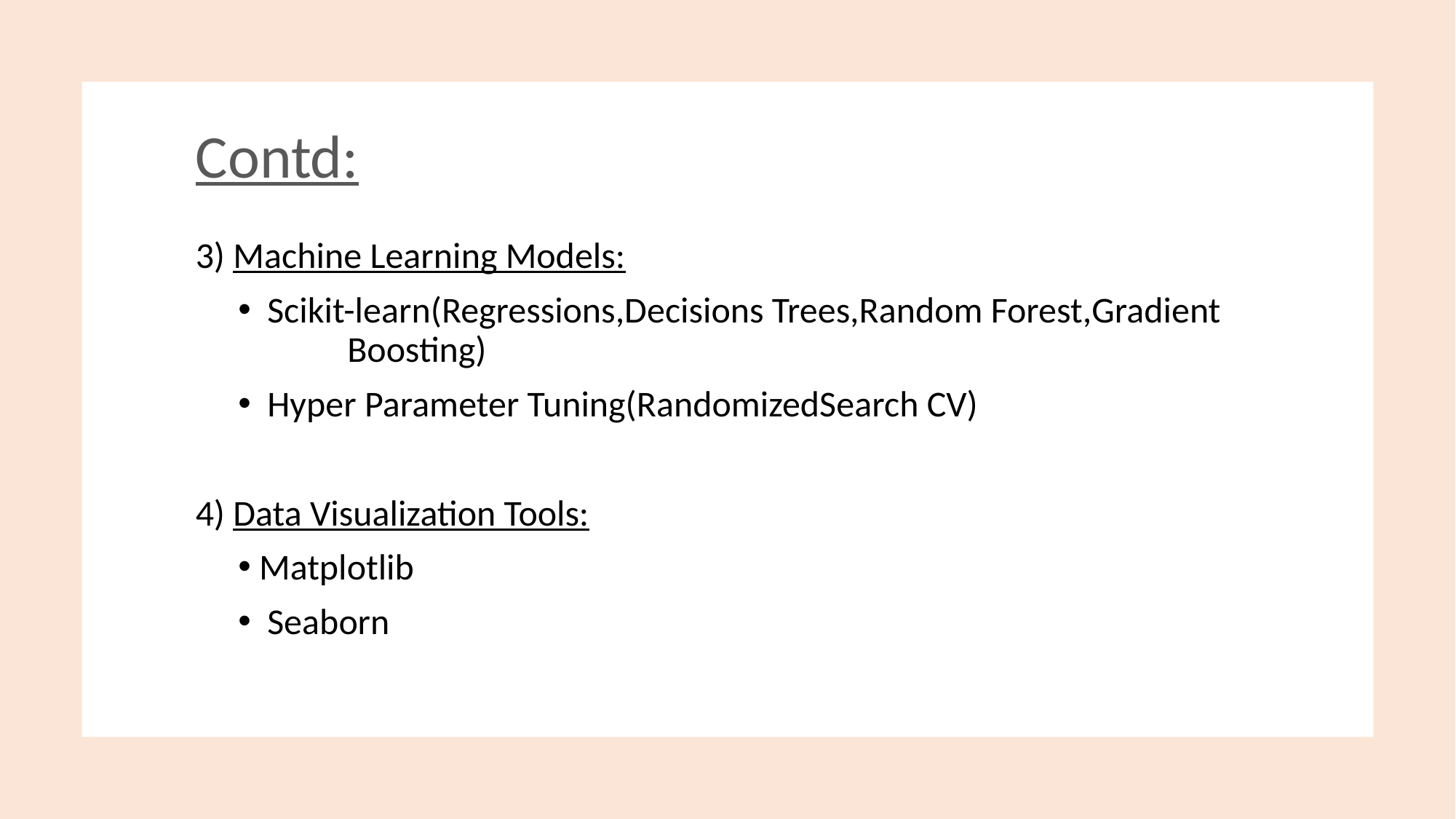

# Contd:

3) Machine Learning Models:
  Scikit-learn(Regressions,Decisions Trees,Random Forest,Gradient                   	Boosting)
  Hyper Parameter Tuning(RandomizedSearch CV)

4) Data Visualization Tools:
 Matplotlib
  Seaborn